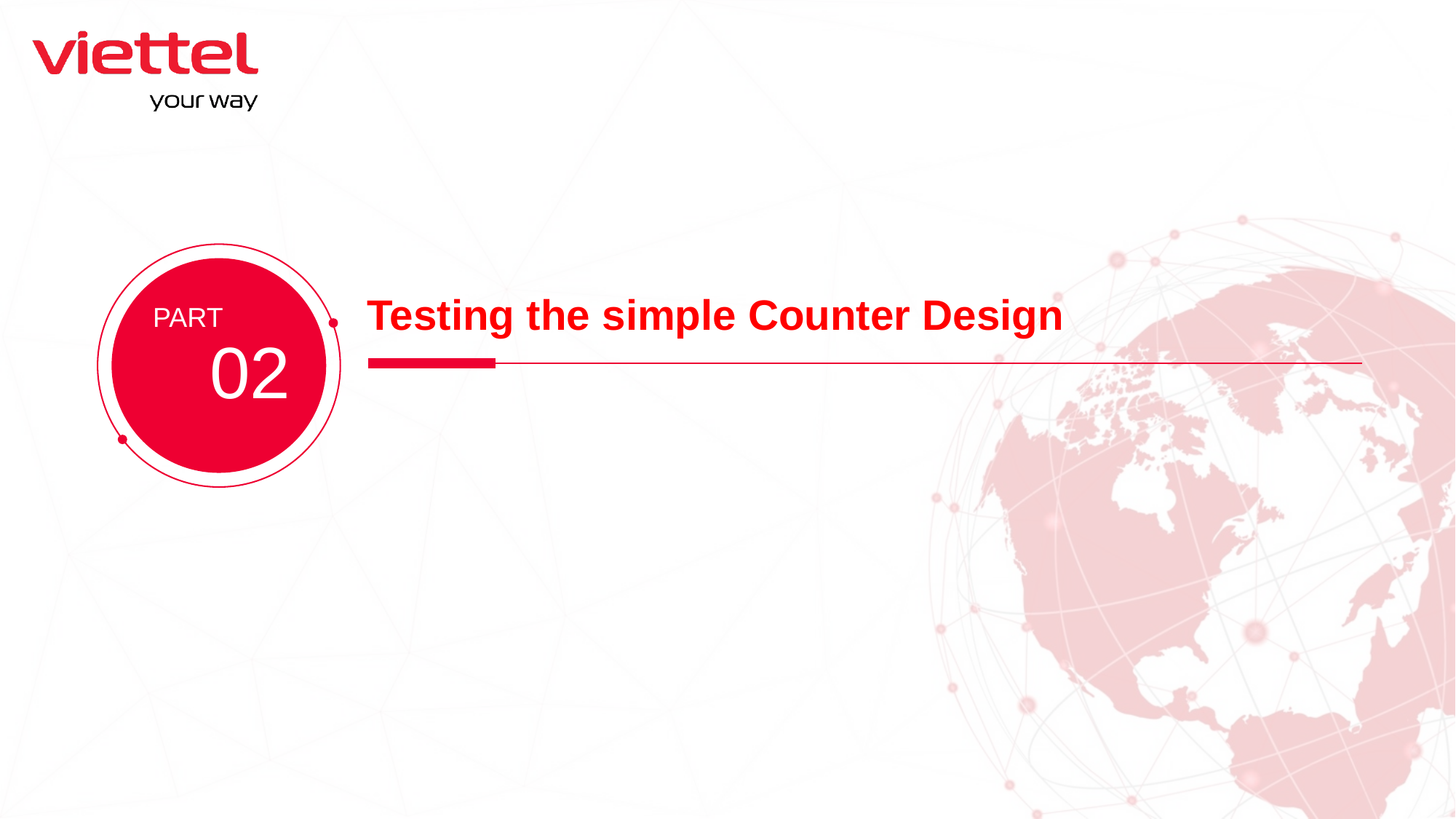

Testing the simple Counter Design
02
7